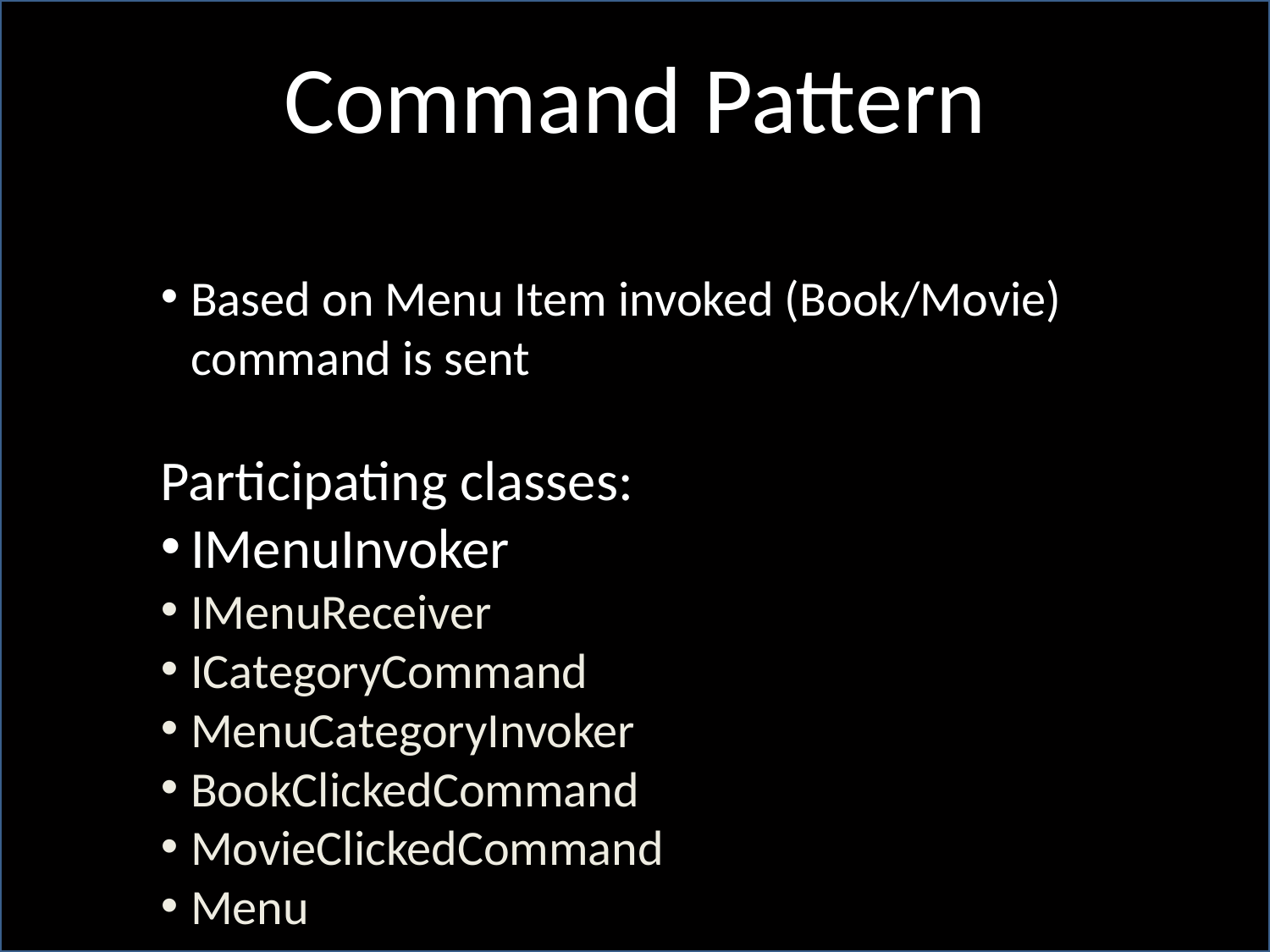

Command Pattern

Based on Menu Item invoked (Book/Movie) command is sent

Participating classes:
IMenuInvoker
IMenuReceiver
ICategoryCommand
MenuCategoryInvoker
BookClickedCommand
MovieClickedCommand
Menu